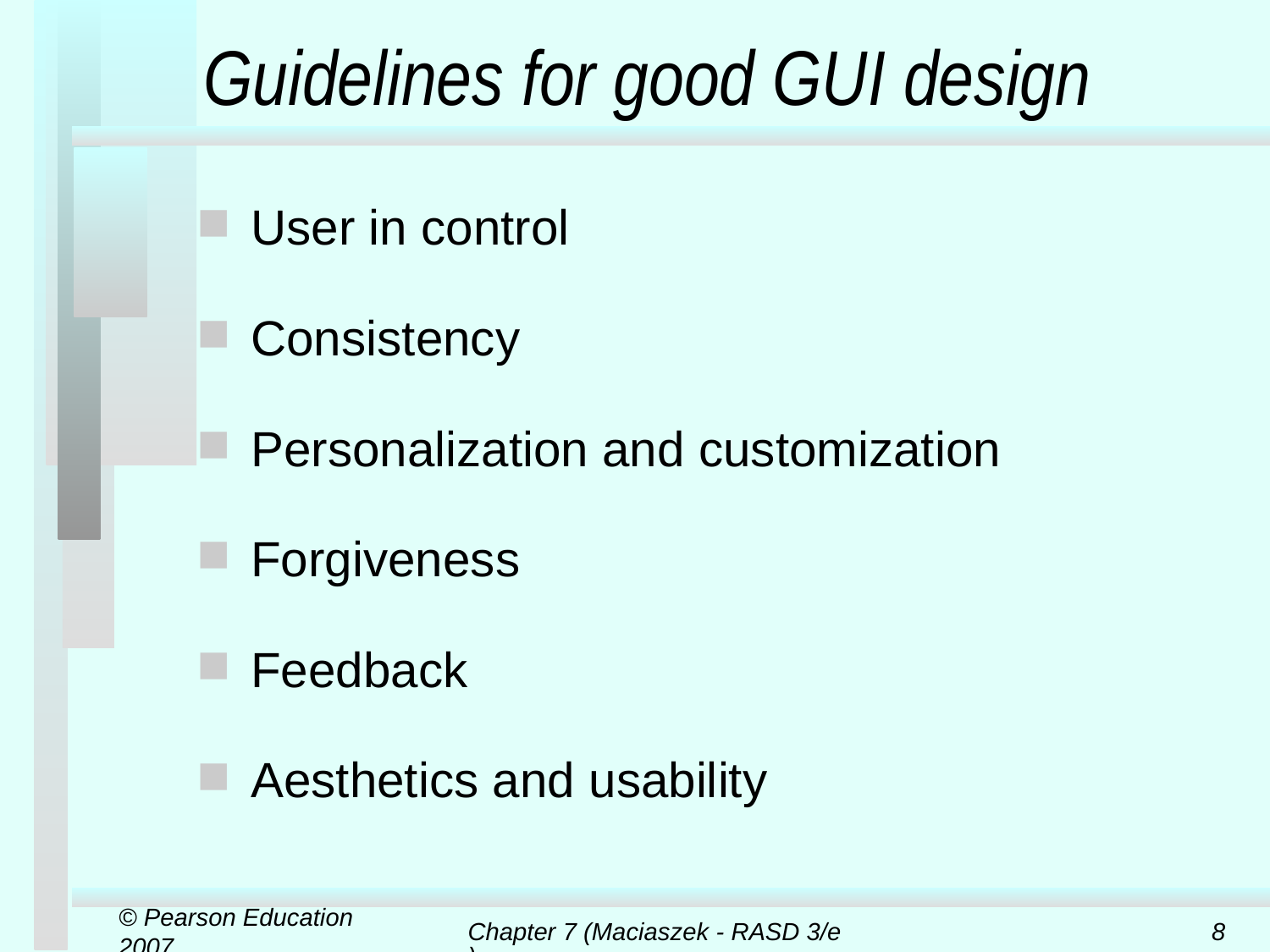

# Guidelines for good GUI design
User in control
Consistency
Personalization and customization
Forgiveness
Feedback
Aesthetics and usability
© Pearson Education 2007
Chapter 7 (Maciaszek - RASD 3/e)
8